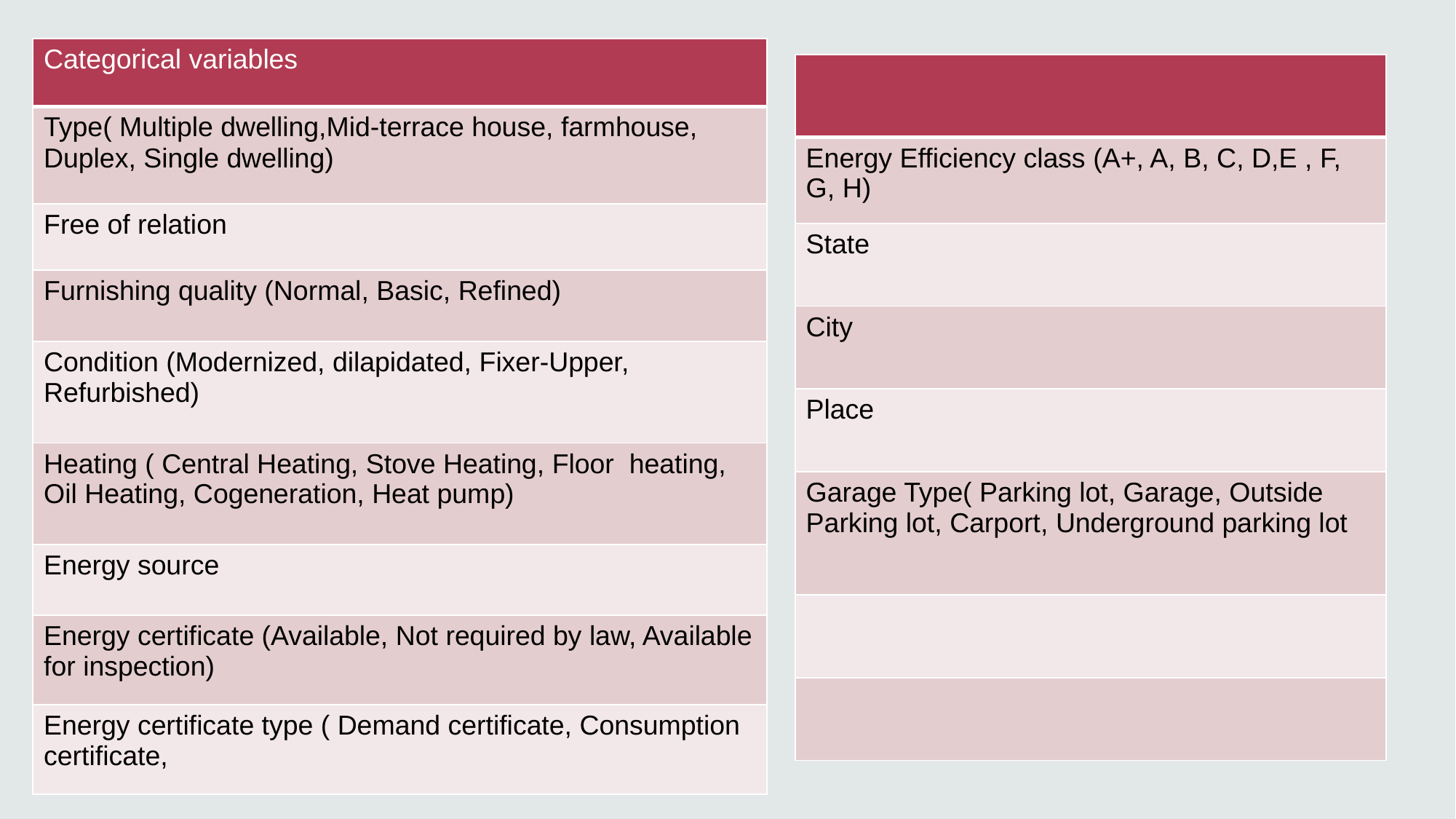

| Categorical variables |
| --- |
| Type( Multiple dwelling,Mid-terrace house, farmhouse, Duplex, Single dwelling) |
| Free of relation |
| Furnishing quality (Normal, Basic, Refined) |
| Condition (Modernized, dilapidated, Fixer-Upper, Refurbished) |
| Heating ( Central Heating, Stove Heating, Floor heating, Oil Heating, Cogeneration, Heat pump) |
| Energy source |
| Energy certificate (Available, Not required by law, Available for inspection) |
| Energy certificate type ( Demand certificate, Consumption certificate, |
|  |
| --- |
| Energy Efficiency class (A+, A, B, C, D,E , F, G, H) |
| State |
| City |
| Place |
| Garage Type( Parking lot, Garage, Outside Parking lot, Carport, Underground parking lot |
|  |
|  |